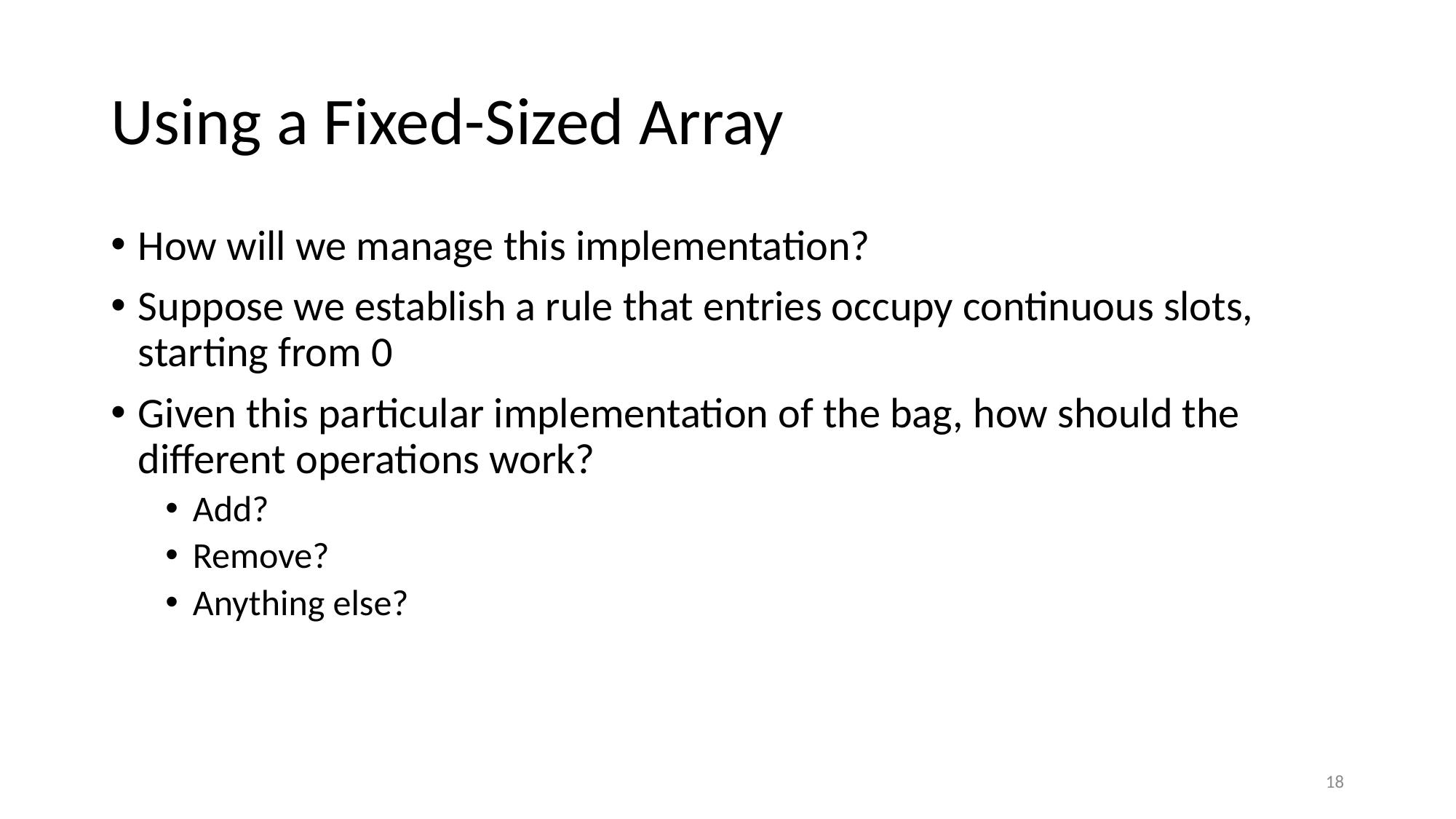

# Using a Fixed-Sized Array
How will we manage this implementation?
Suppose we establish a rule that entries occupy continuous slots, starting from 0
Given this particular implementation of the bag, how should the different operations work?
Add?
Remove?
Anything else?
18